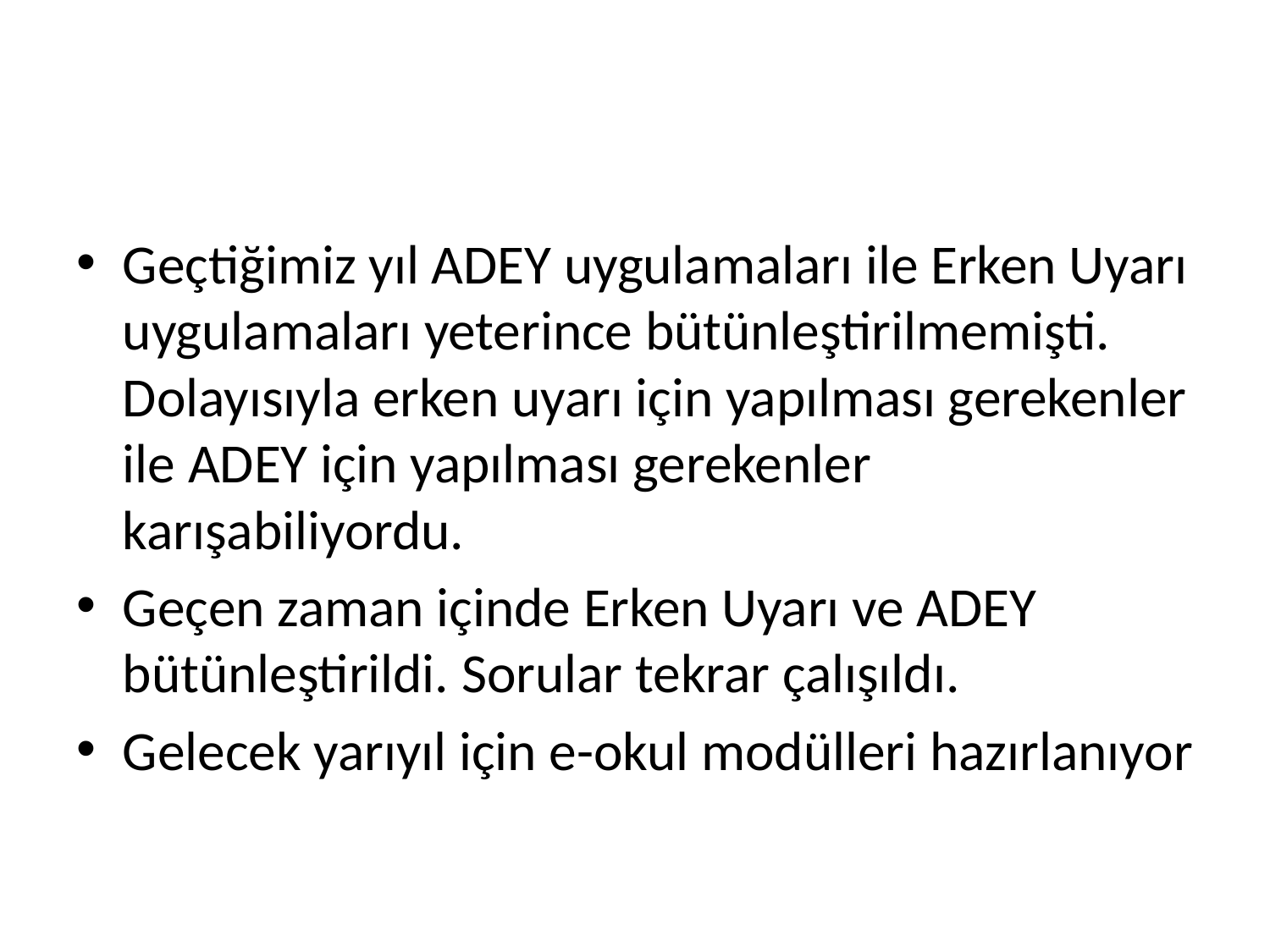

#
Geçtiğimiz yıl ADEY uygulamaları ile Erken Uyarı uygulamaları yeterince bütünleştirilmemişti.  Dolayısıyla erken uyarı için yapılması gerekenler ile ADEY için yapılması gerekenler karışabiliyordu.
Geçen zaman içinde Erken Uyarı ve ADEY bütünleştirildi. Sorular tekrar çalışıldı.
Gelecek yarıyıl için e-okul modülleri hazırlanıyor